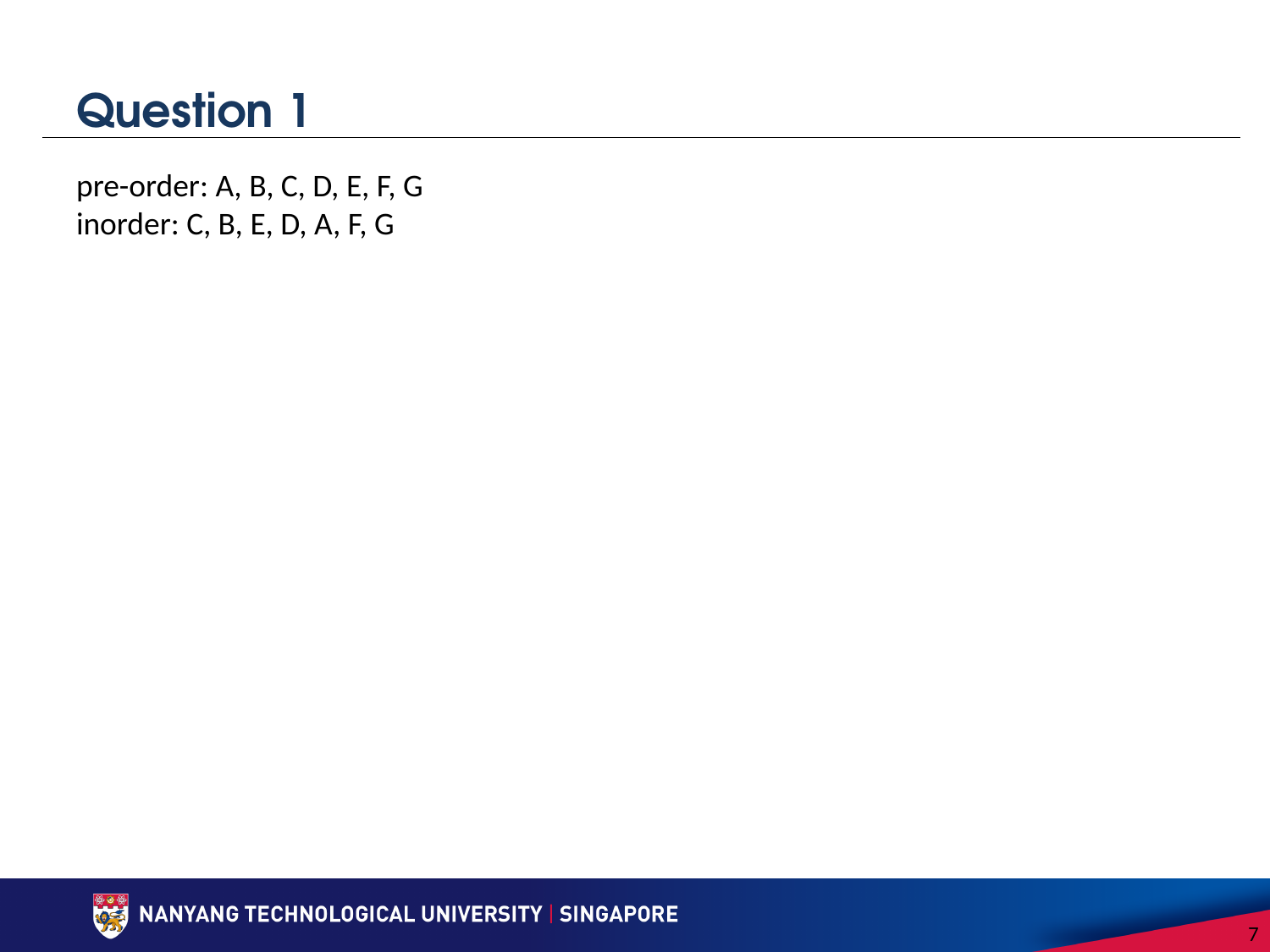

# Question 1
pre-order: A, B, C, D, E, F, G
inorder: C, B, E, D, A, F, G